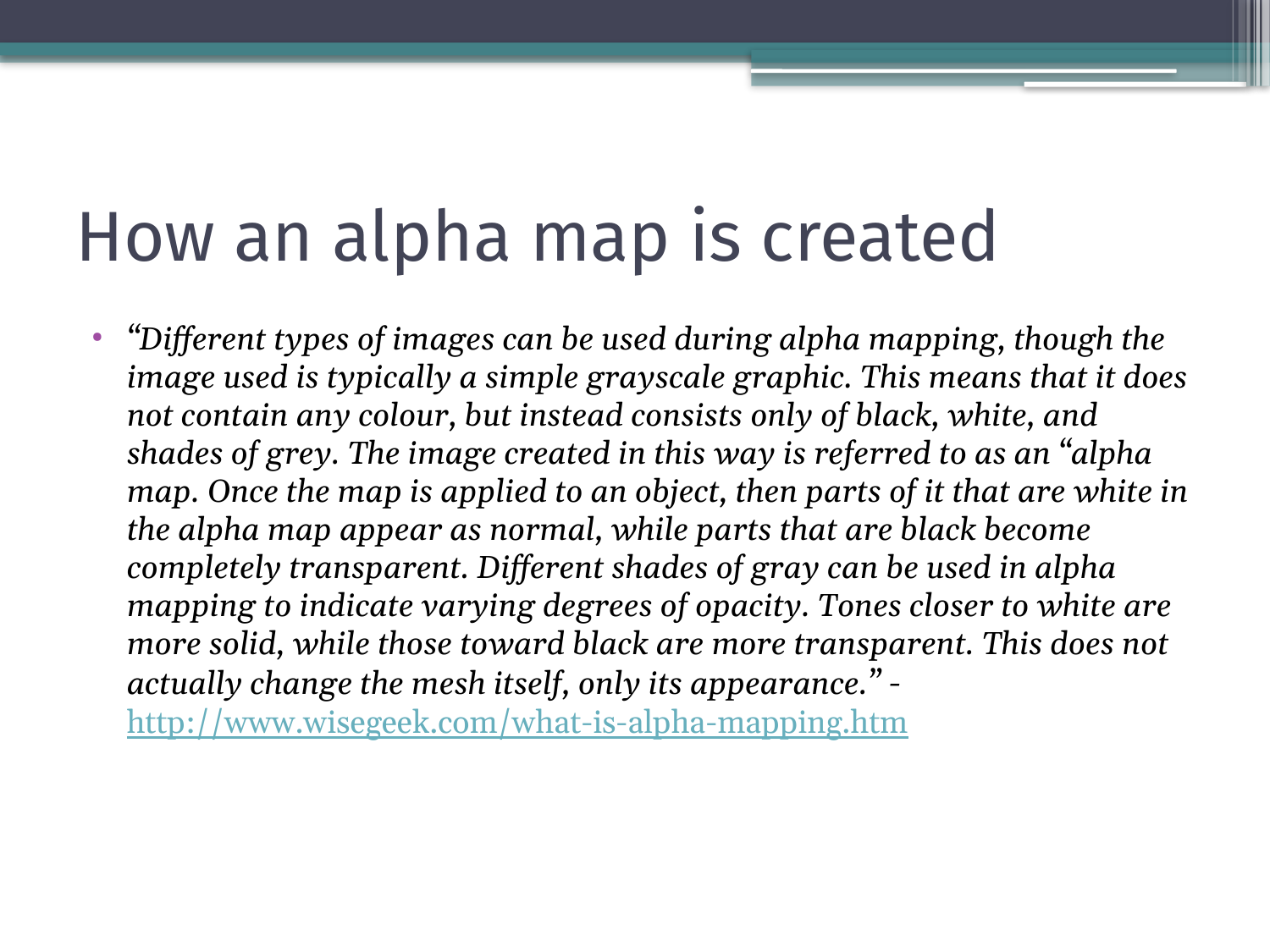

# How an alpha map is created
“Different types of images can be used during alpha mapping, though the image used is typically a simple grayscale graphic. This means that it does not contain any colour, but instead consists only of black, white, and shades of grey. The image created in this way is referred to as an “alpha map. Once the map is applied to an object, then parts of it that are white in the alpha map appear as normal, while parts that are black become completely transparent. Different shades of gray can be used in alpha mapping to indicate varying degrees of opacity. Tones closer to white are more solid, while those toward black are more transparent. This does not actually change the mesh itself, only its appearance.” - http://www.wisegeek.com/what-is-alpha-mapping.htm